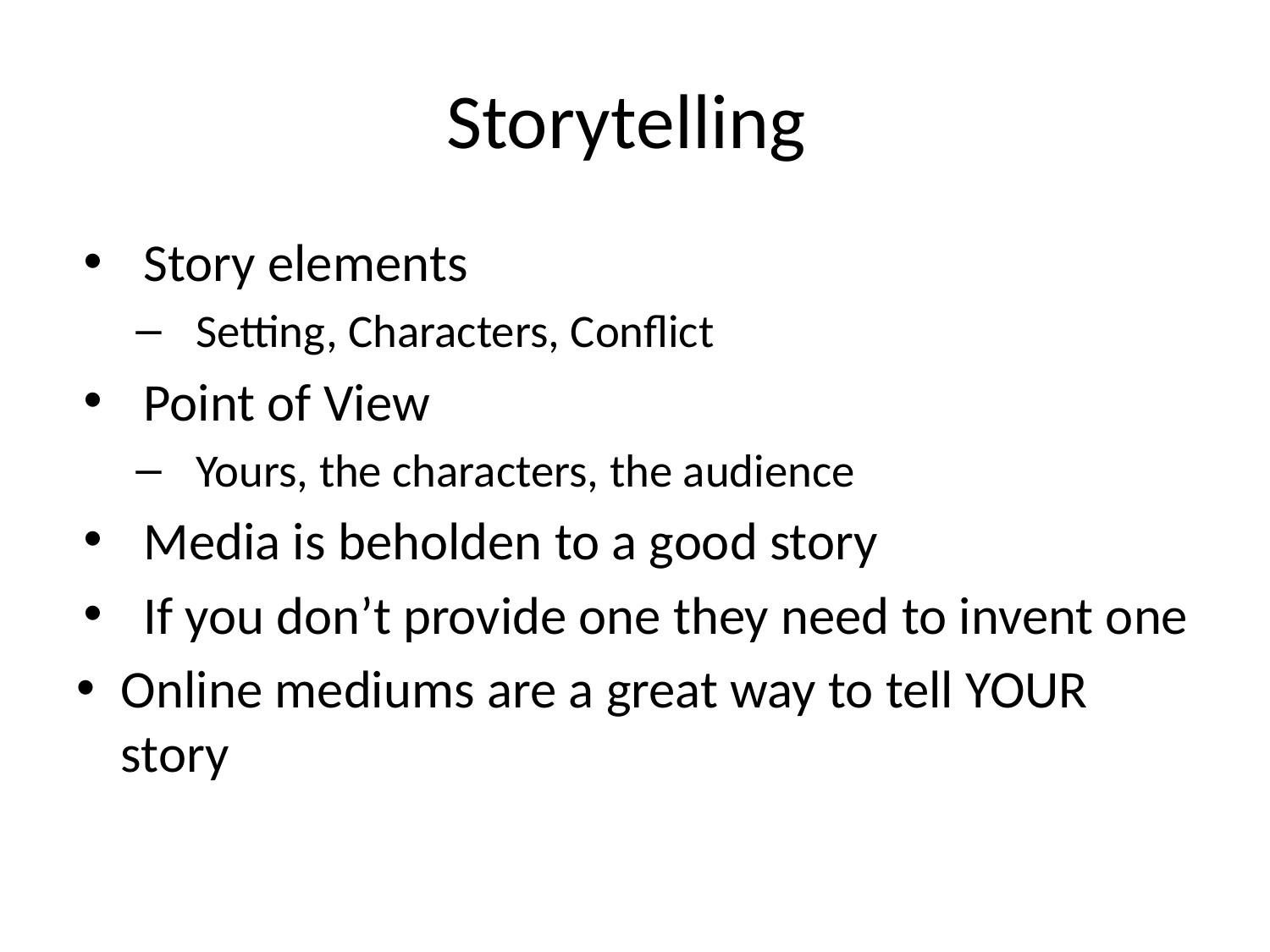

# Storytelling
Story elements
Setting, Characters, Conflict
Point of View
Yours, the characters, the audience
Media is beholden to a good story
If you don’t provide one they need to invent one
Online mediums are a great way to tell YOUR story